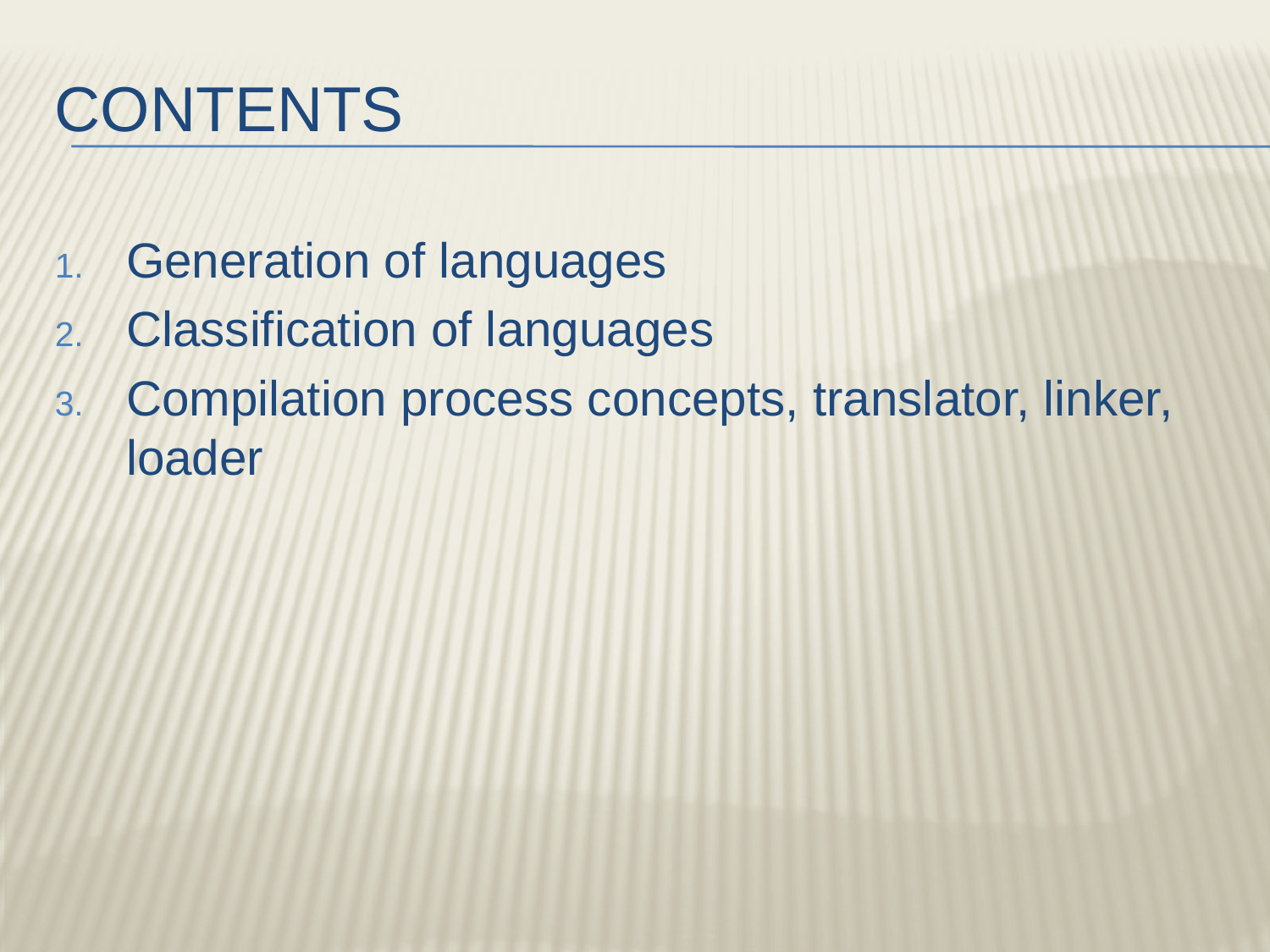

# contents
Generation of languages
Classification of languages
Compilation process concepts, translator, linker, loader